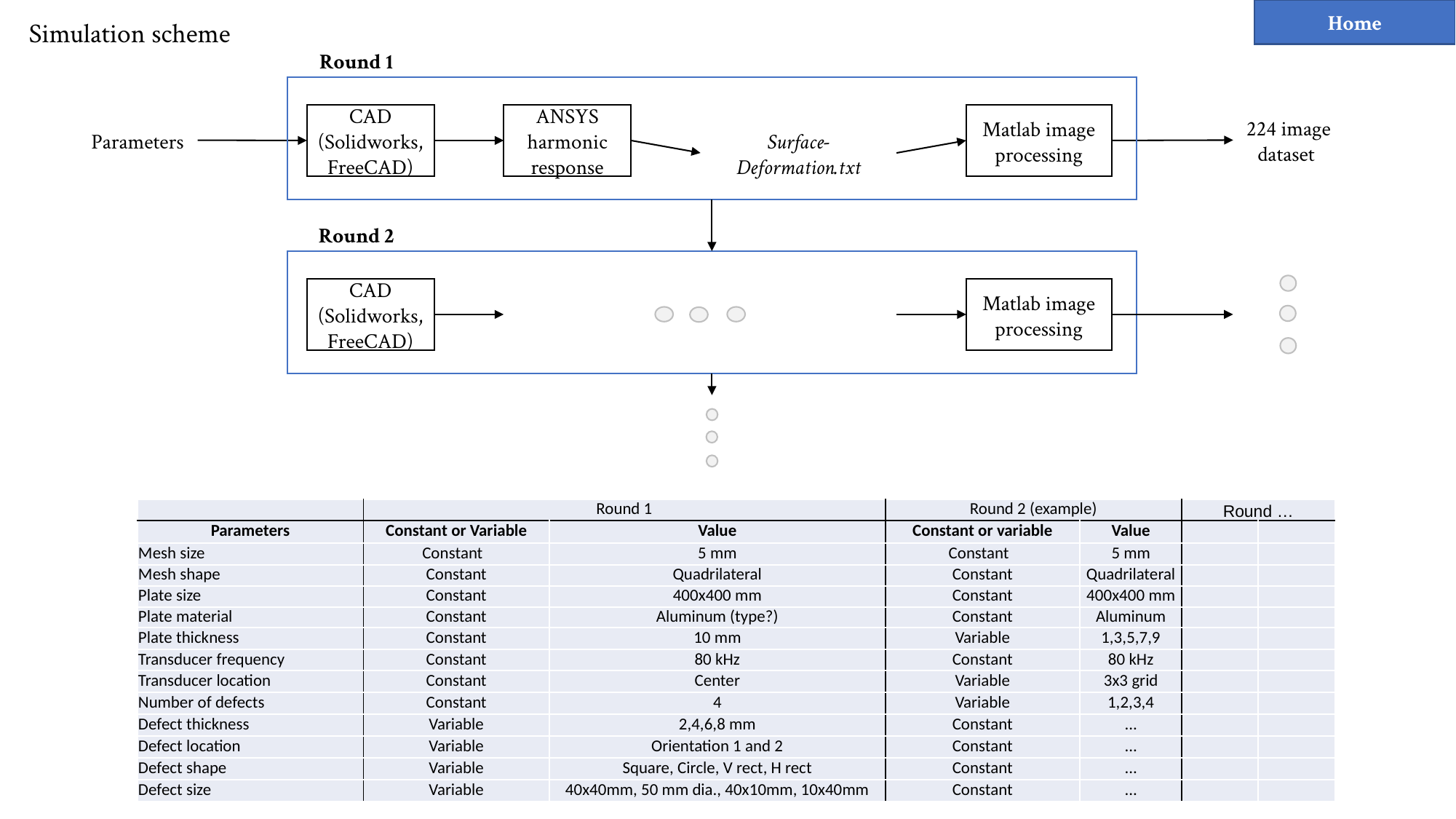

Home
Simulation scheme
Round 1

ANSYS harmonic response
Matlab image processing
CAD (Solidworks, FreeCAD)
224 image dataset
Surface-Deformation.txt
Parameters
Round 2

Matlab image processing
CAD (Solidworks, FreeCAD)

|  | Round 1 |  | Round 2 (example) |  | Round … |  |
| --- | --- | --- | --- | --- | --- | --- |
| Parameters | Constant or Variable | Value | Constant or variable | Value |  |  |
| Mesh size | Constant | 5 mm | Constant | 5 mm |  |  |
| Mesh shape | Constant | Quadrilateral | Constant | Quadrilateral |  |  |
| Plate size | Constant | 400x400 mm | Constant | 400x400 mm |  |  |
| Plate material | Constant | Aluminum (type?) | Constant | Aluminum |  |  |
| Plate thickness | Constant | 10 mm | Variable | 1,3,5,7,9 |  |  |
| Transducer frequency | Constant | 80 kHz | Constant | 80 kHz |  |  |
| Transducer location | Constant | Center | Variable | 3x3 grid |  |  |
| Number of defects | Constant | 4 | Variable | 1,2,3,4 |  |  |
| Defect thickness | Variable | 2,4,6,8 mm | Constant | ... |  |  |
| Defect location | Variable | Orientation 1 and 2 | Constant | ... |  |  |
| Defect shape | Variable | Square, Circle, V rect, H rect | Constant | ... |  |  |
| Defect size | Variable | 40x40mm, 50 mm dia., 40x10mm, 10x40mm | Constant | ... |  |  |